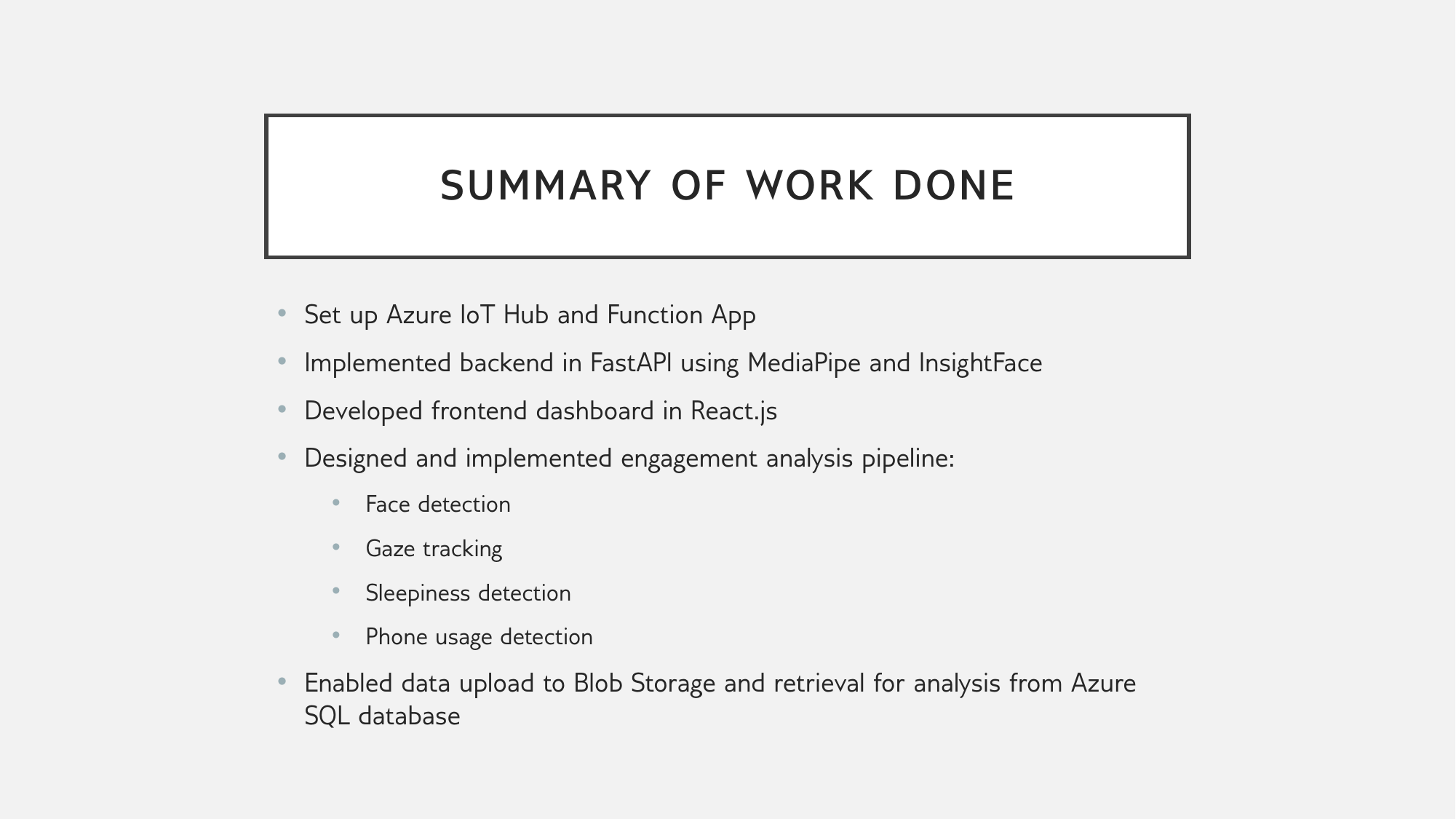

# Summary of Work Done
Set up Azure IoT Hub and Function App
Implemented backend in FastAPI using MediaPipe and InsightFace
Developed frontend dashboard in React.js
Designed and implemented engagement analysis pipeline:
Face detection
Gaze tracking
Sleepiness detection
Phone usage detection
Enabled data upload to Blob Storage and retrieval for analysis from Azure SQL database